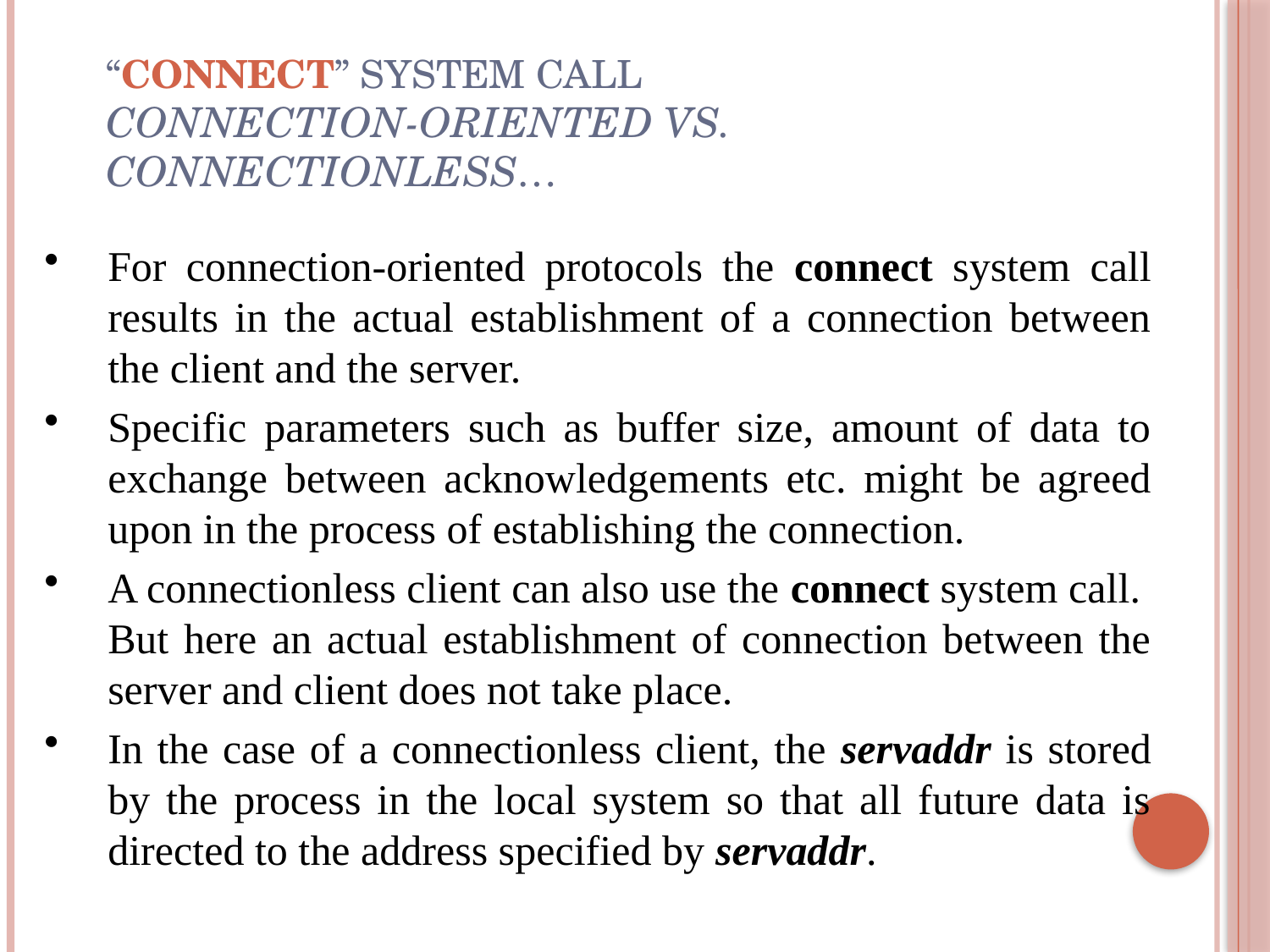

“connect” System Call
connection-oriented vs. connectionless…
For connection-oriented protocols the connect system call results in the actual establishment of a connection between the client and the server.
Specific parameters such as buffer size, amount of data to exchange between acknowledgements etc. might be agreed upon in the process of establishing the connection.
A connectionless client can also use the connect system call.  But here an actual establishment of connection between the server and client does not take place.
In the case of a connectionless client, the servaddr is stored by the process in the local system so that all future data is directed to the address specified by servaddr.